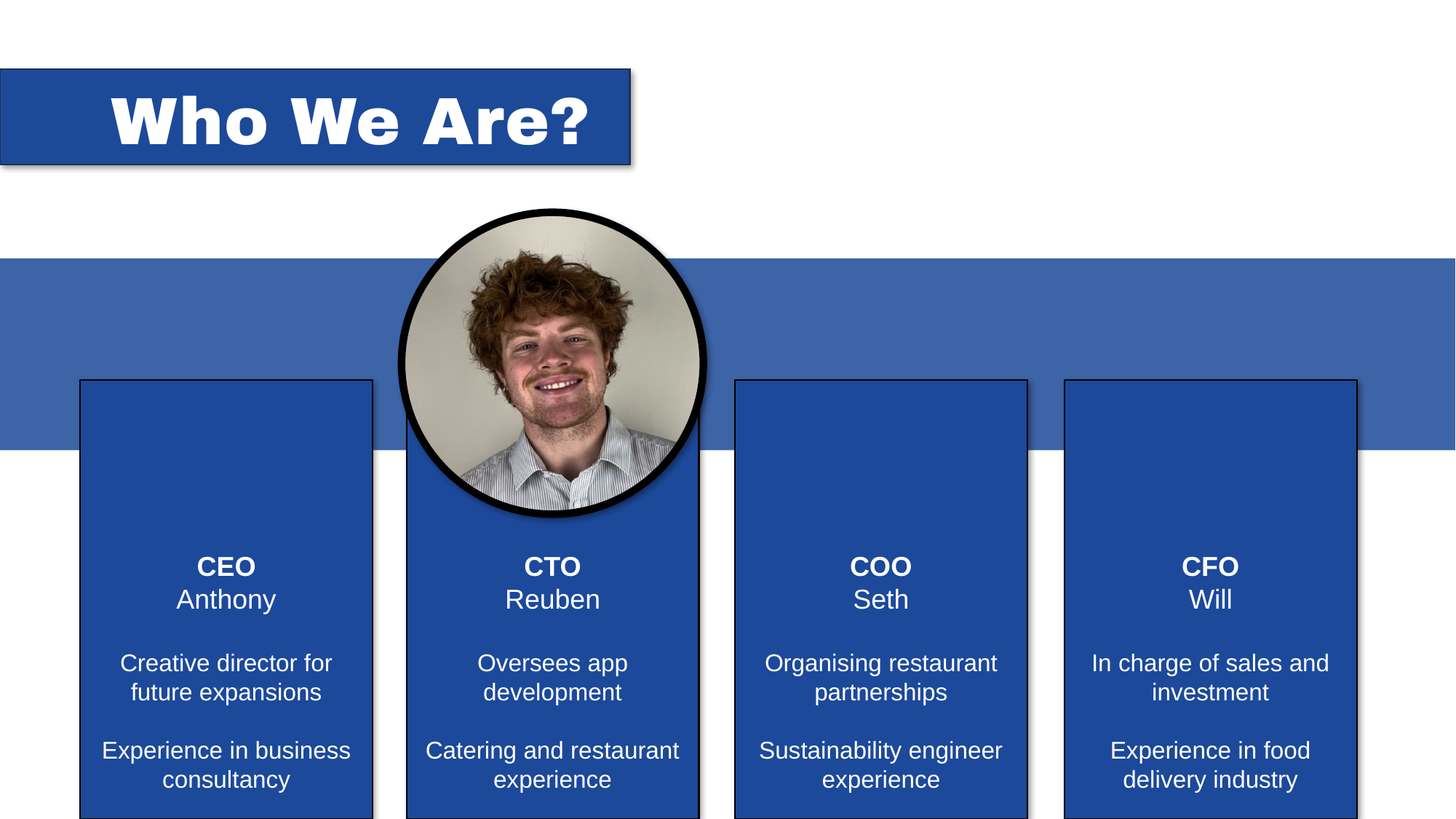

# Who We Are?

COO
Seth

Organising restaurant partnerships

Sustainability engineer experience

CEO
Anthony

Creative director for future expansions

Experience in business consultancy

CTO
Reuben

Oversees app development

Catering and restaurant experience

CFO
Will

In charge of sales and investment

Experience in food delivery industry